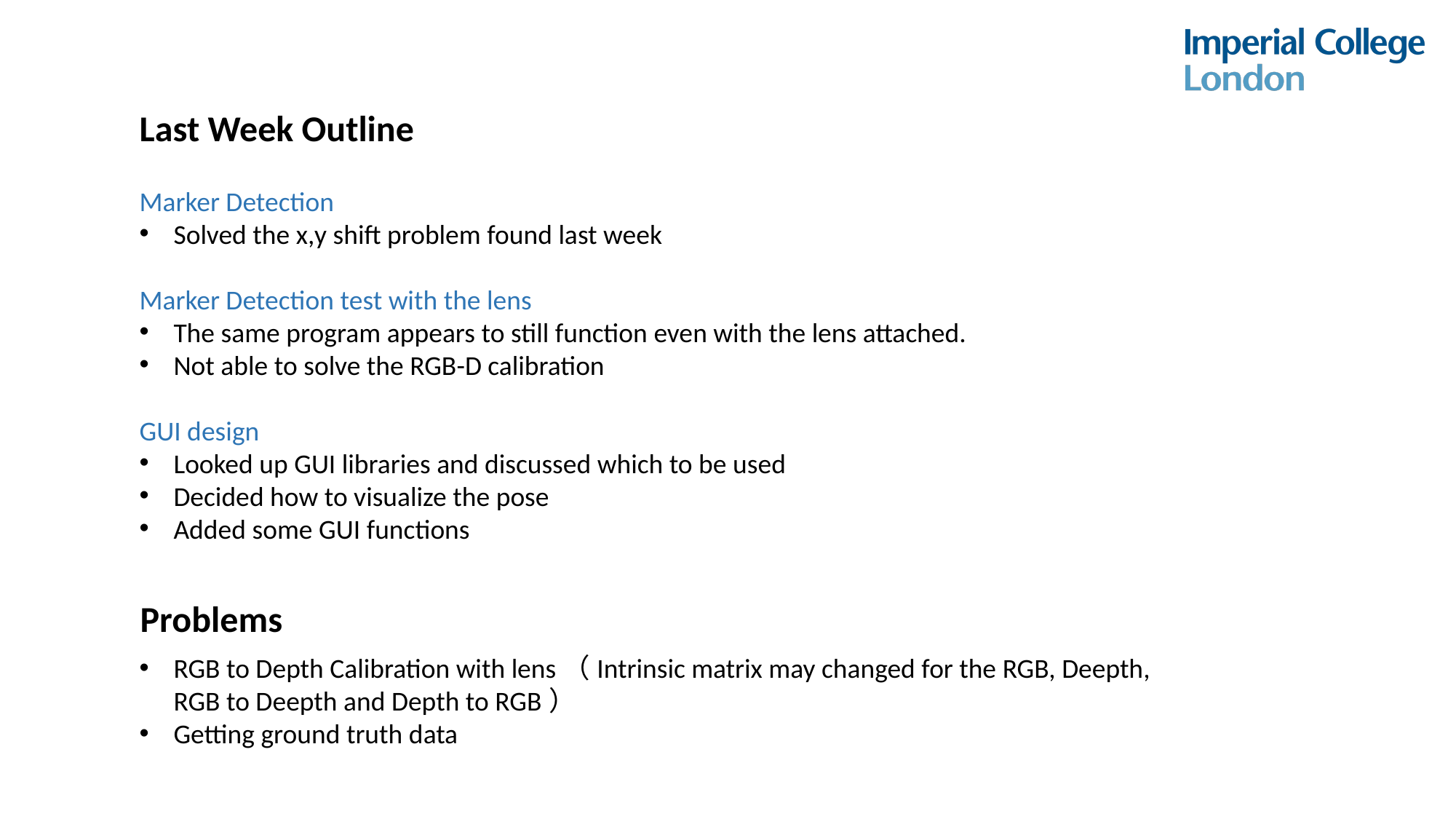

Last Week Outline
Marker Detection
Solved the x,y shift problem found last week

Marker Detection test with the lens
The same program appears to still function even with the lens attached.
Not able to solve the RGB-D calibration

GUI design
Looked up GUI libraries and discussed which to be used
Decided how to visualize the pose
Added some GUI functions
Problems
RGB to Depth Calibration with lens（Intrinsic matrix may changed for the RGB, Deepth, RGB to Deepth and Depth to RGB）
Getting ground truth data